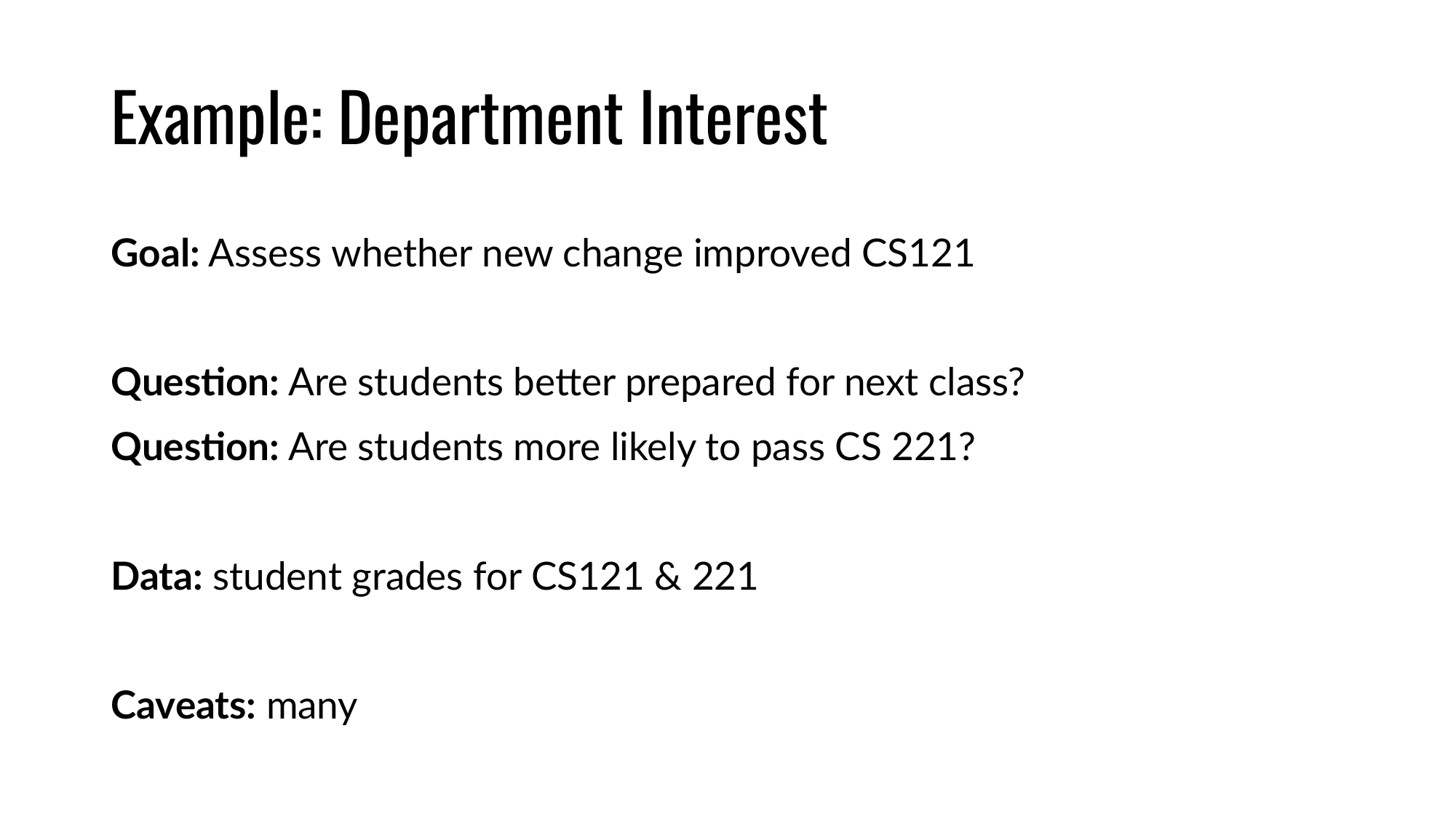

# Example: Department Interest
Goal: Assess whether new change improved CS121

Question: Are students better prepared for next class?
Question: Are students more likely to pass CS 221?

Data: student grades for CS121 & 221

Caveats: many